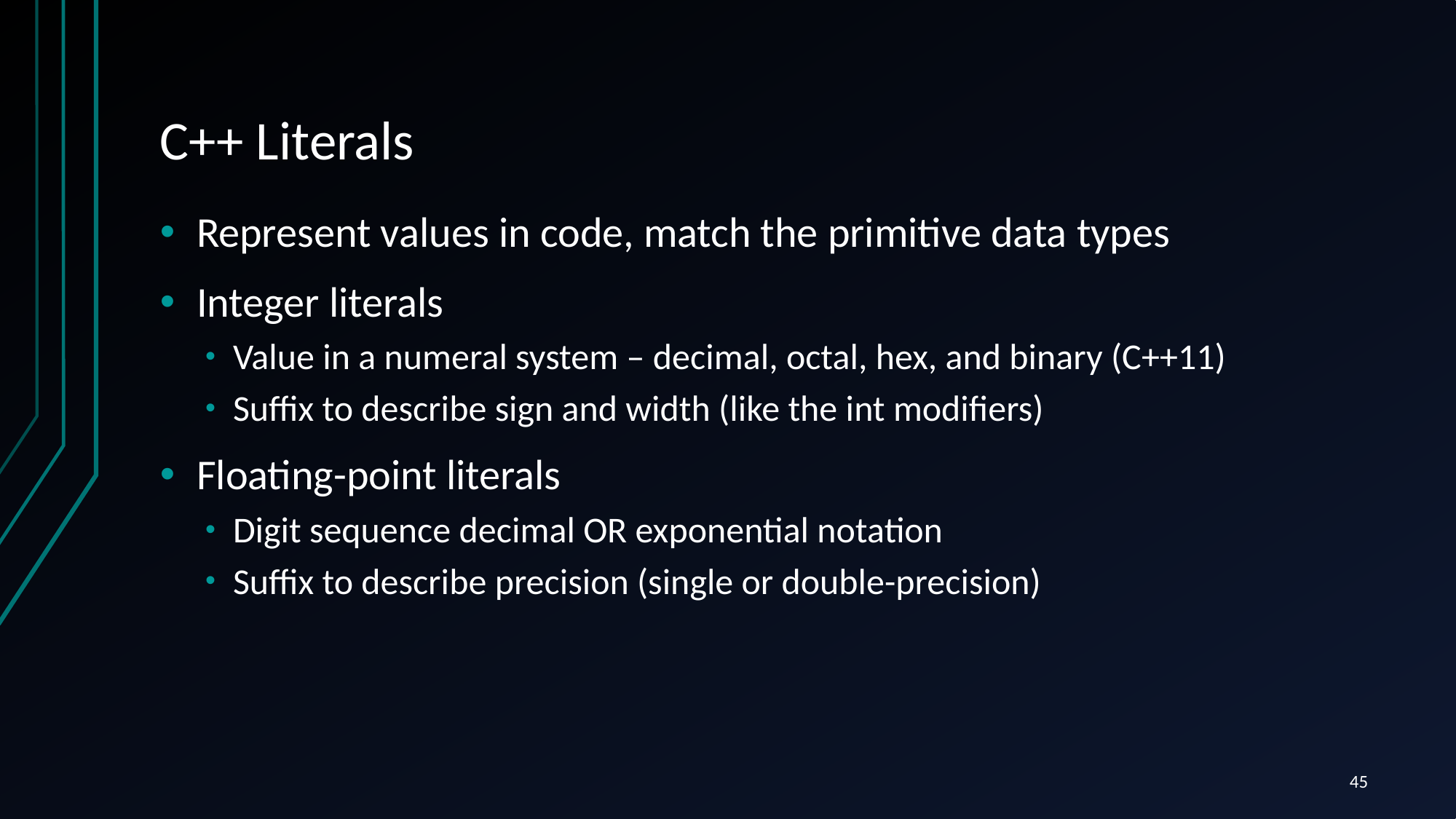

# C++ Literals
Represent values in code, match the primitive data types
Integer literals
Value in a numeral system – decimal, octal, hex, and binary (C++11)
Suffix to describe sign and width (like the int modifiers)
Floating-point literals
Digit sequence decimal OR exponential notation
Suffix to describe precision (single or double-precision)
45